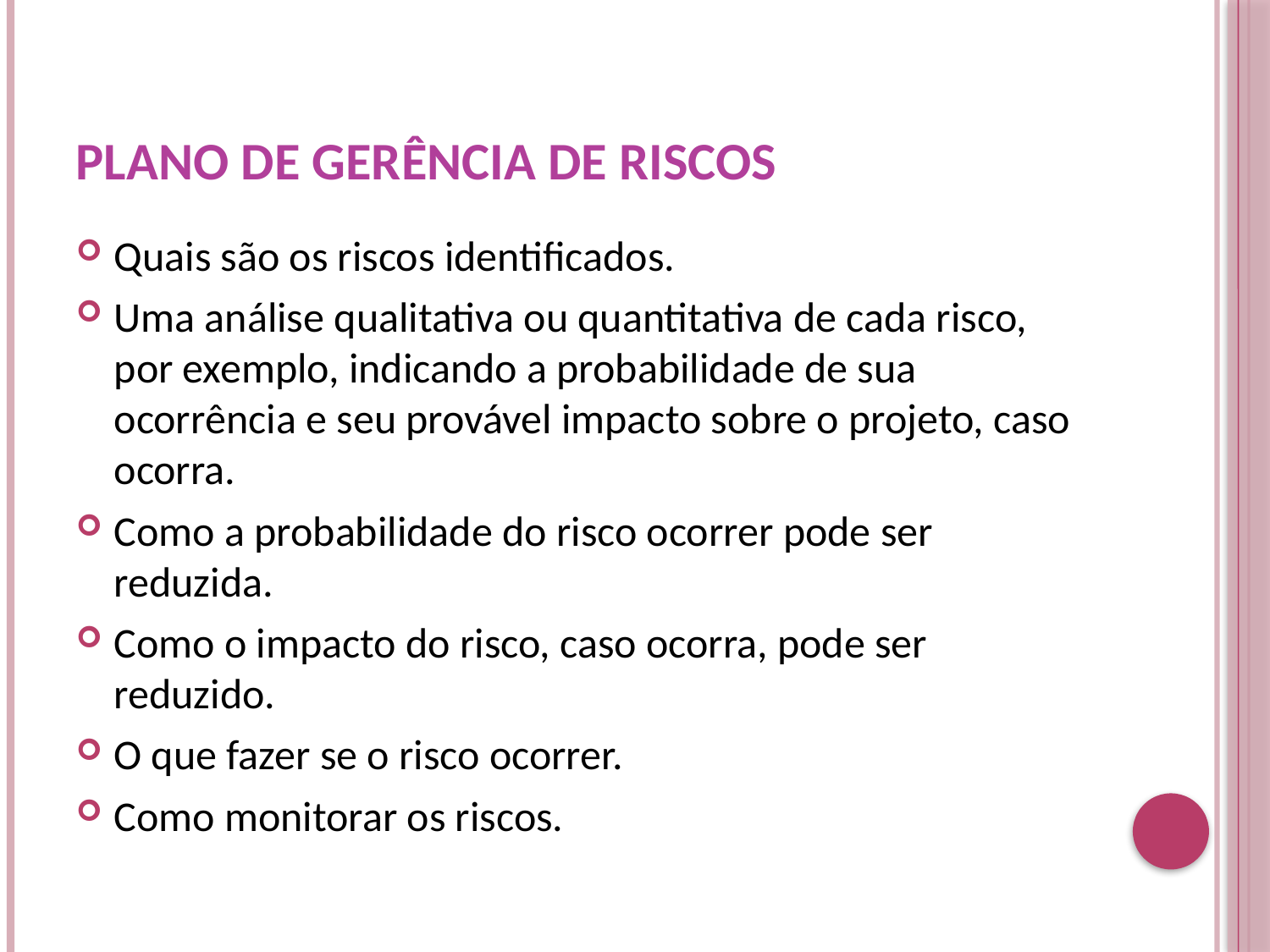

# Plano de Gerência de Riscos
Quais são os riscos identificados.
Uma análise qualitativa ou quantitativa de cada risco, por exemplo, indicando a probabilidade de sua ocorrência e seu provável impacto sobre o projeto, caso ocorra.
Como a probabilidade do risco ocorrer pode ser reduzida.
Como o impacto do risco, caso ocorra, pode ser reduzido.
O que fazer se o risco ocorrer.
Como monitorar os riscos.